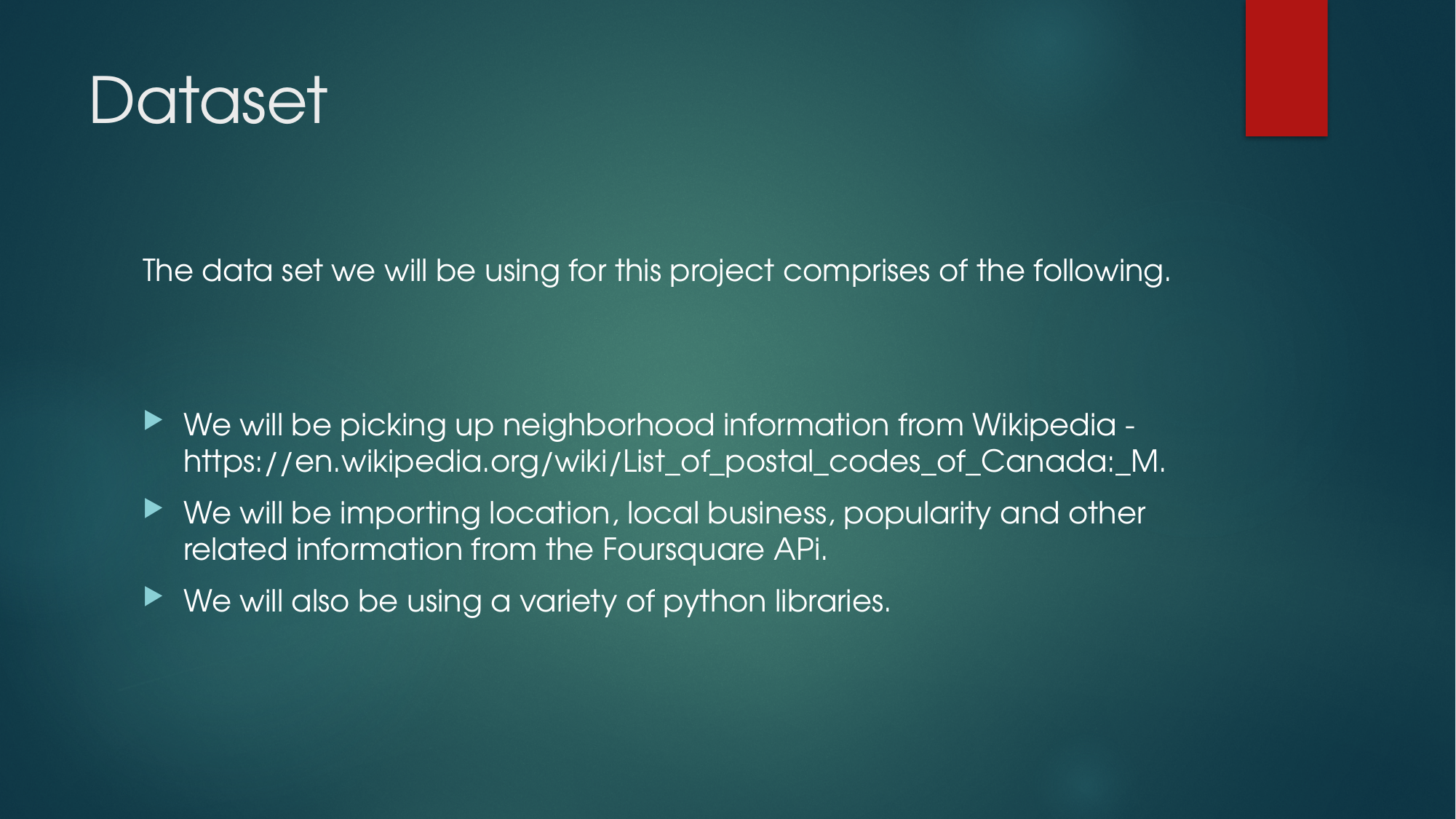

# Dataset
The data set we will be using for this project comprises of the following.

We will be picking up neighborhood information from Wikipedia - https://en.wikipedia.org/wiki/List_of_postal_codes_of_Canada:_M.
We will be importing location, local business, popularity and other related information from the Foursquare APi.
We will also be using a variety of python libraries.